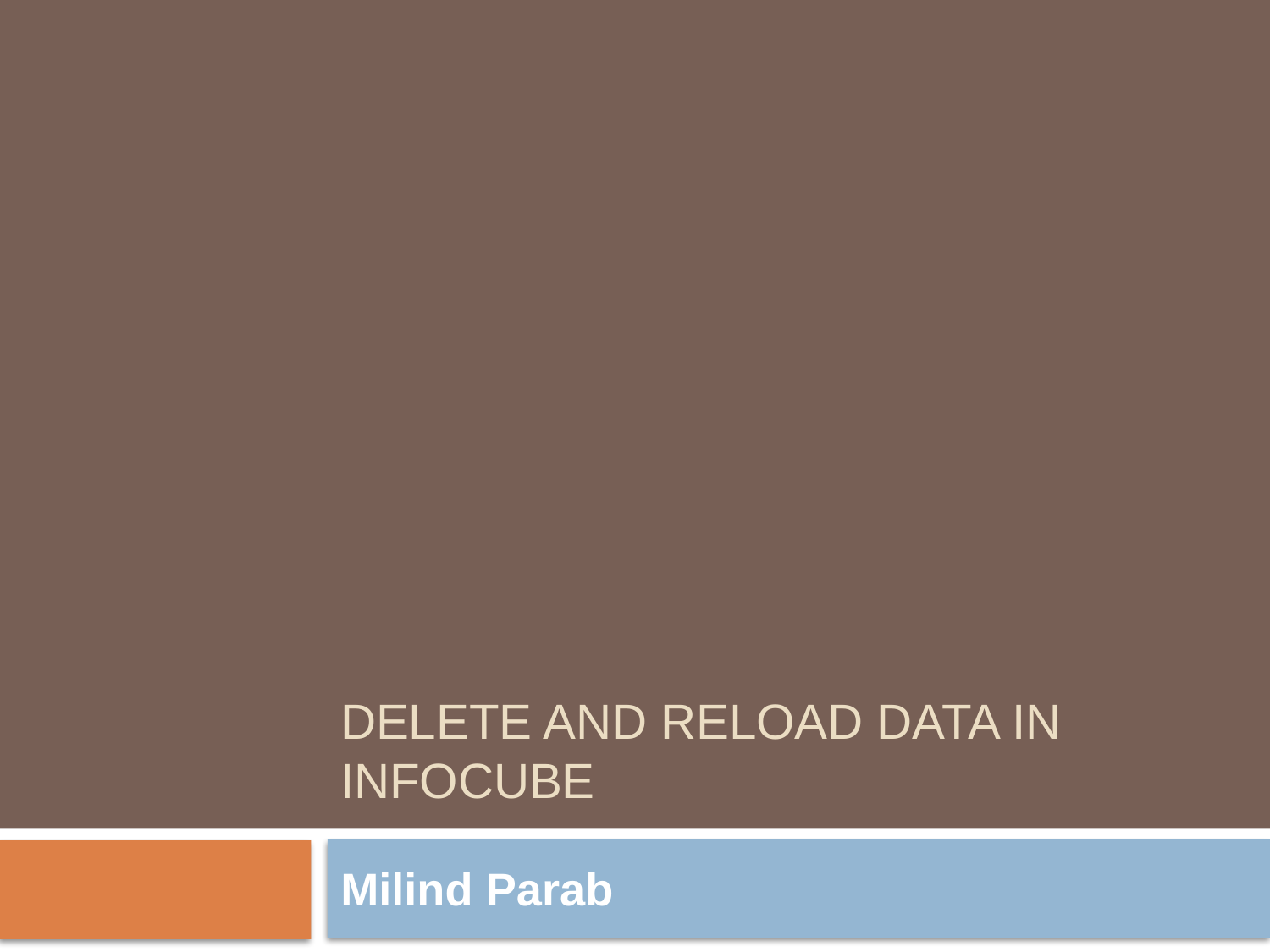

# Delete and Reload Data in InfoCube
Milind Parab